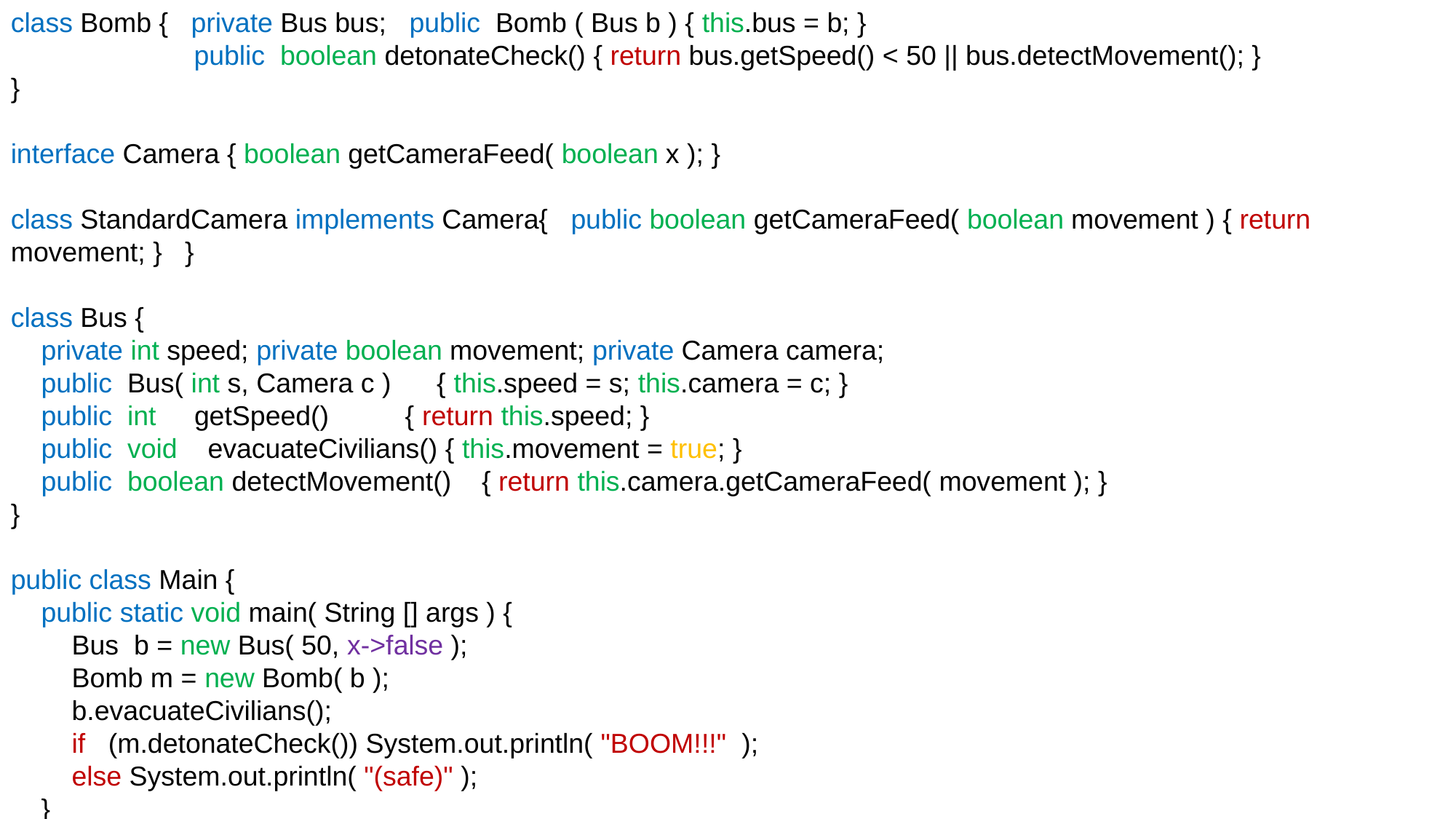

class Bomb {   private Bus bus;   public  Bomb ( Bus b ) { this.bus = b; }
                        public  boolean detonateCheck() { return bus.getSpeed() < 50 || bus.detectMovement(); }
}

interface Camera { boolean getCameraFeed( boolean x ); }

class StandardCamera implements Camera{   public boolean getCameraFeed( boolean movement ) { return movement; }   }

class Bus {
    private int speed; private boolean movement; private Camera camera;
    public  Bus( int s, Camera c )      { this.speed = s; this.camera = c; }
    public  int     getSpeed()          { return this.speed; }
    public  void    evacuateCivilians() { this.movement = true; }
    public  boolean detectMovement()    { return this.camera.getCameraFeed( movement ); }
}

public class Main {
    public static void main( String [] args ) {
        Bus  b = new Bus( 50, x->false );
        Bomb m = new Bomb( b );
        b.evacuateCivilians();
        if   (m.detonateCheck()) System.out.println( "BOOM!!!"  );
        else System.out.println( "(safe)" );
    }
}

7/N